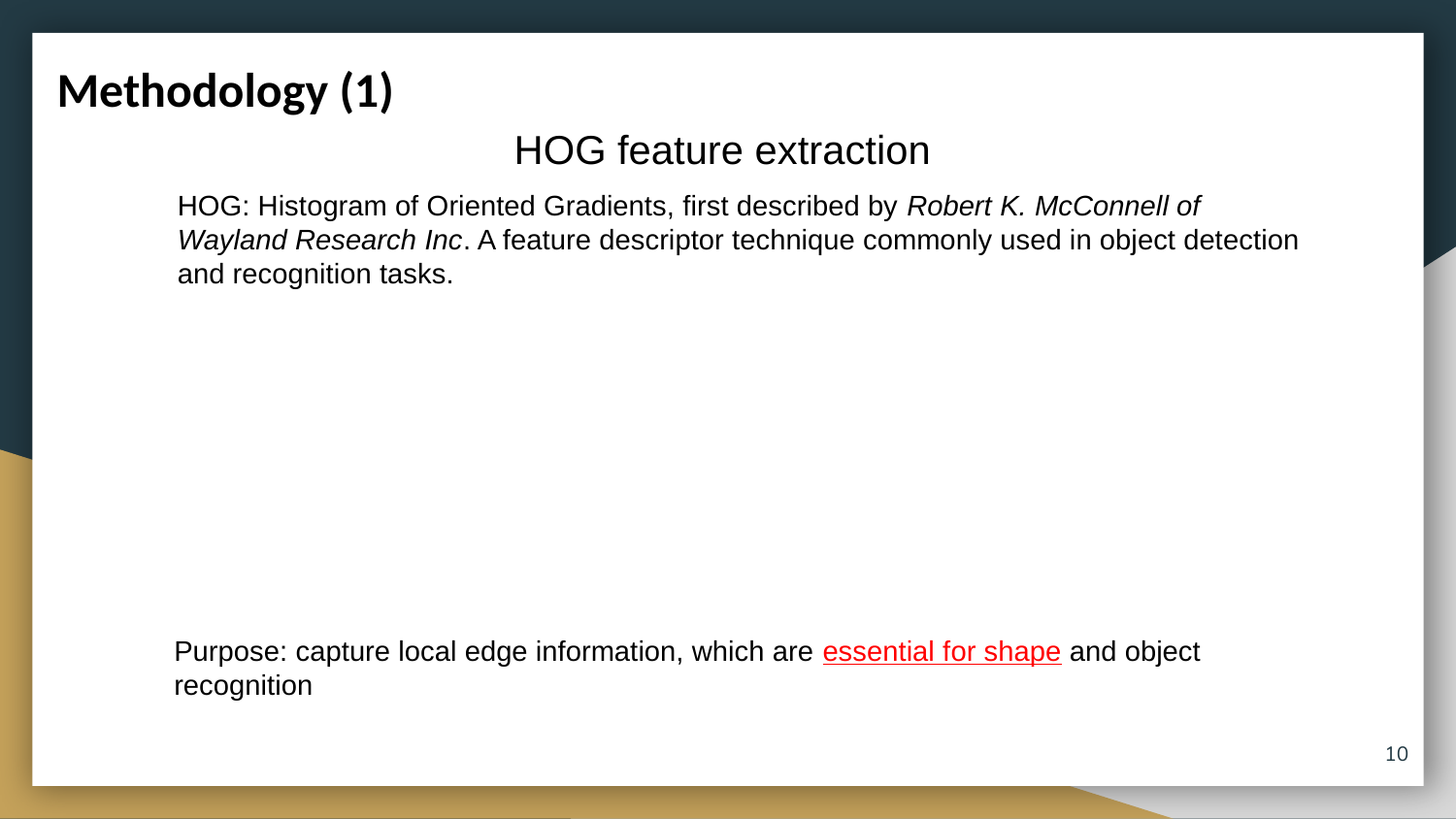

Methodology (1)
HOG feature extraction
HOG: Histogram of Oriented Gradients, first described by Robert K. McConnell of Wayland Research Inc. A feature descriptor technique commonly used in object detection and recognition tasks.
Purpose: capture local edge information, which are essential for shape and object recognition
10